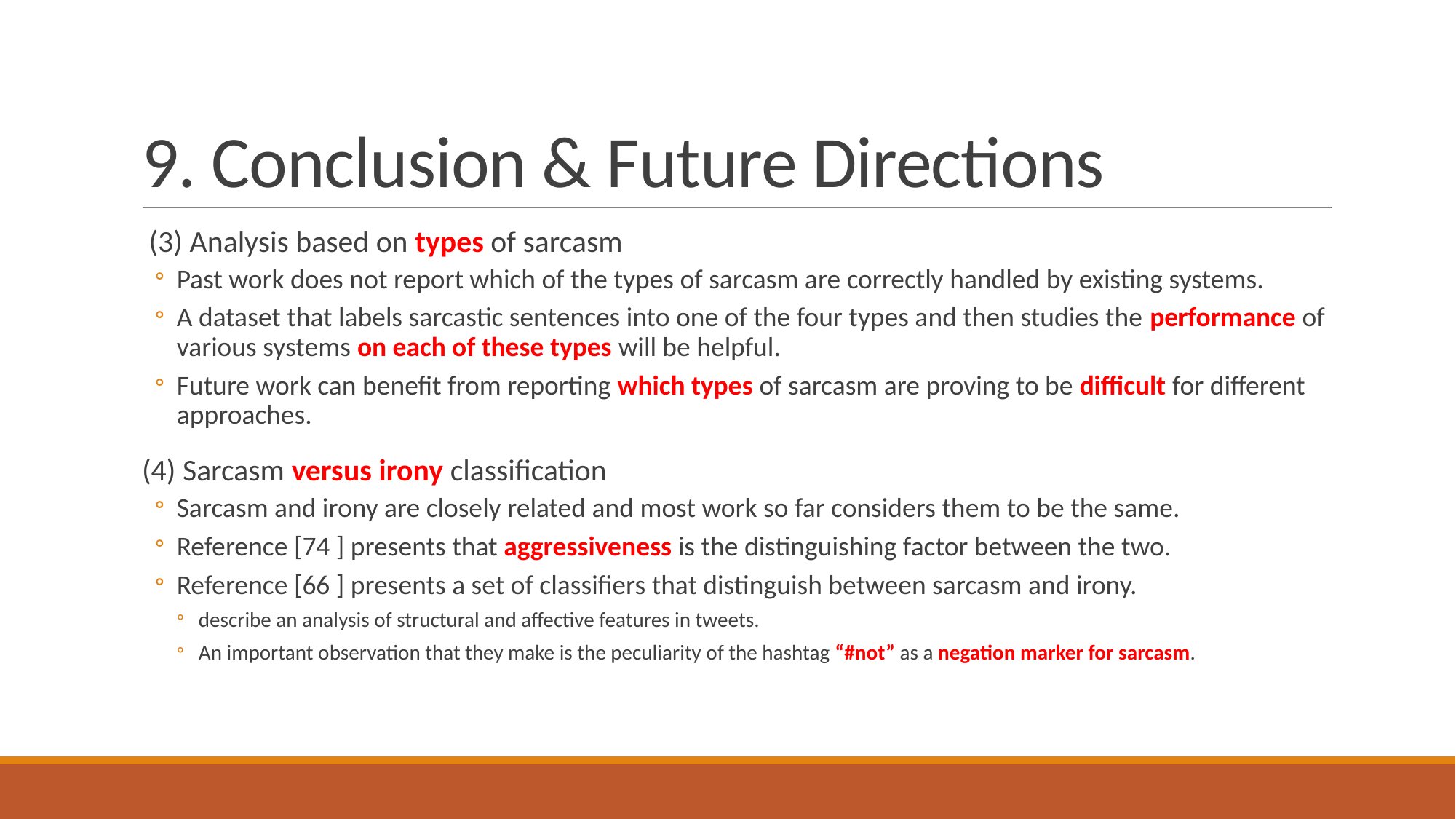

# 9. Conclusion & Future Directions
 (3) Analysis based on types of sarcasm
Past work does not report which of the types of sarcasm are correctly handled by existing systems.
A dataset that labels sarcastic sentences into one of the four types and then studies the performance of various systems on each of these types will be helpful.
Future work can benefit from reporting which types of sarcasm are proving to be difficult for different approaches.
(4) Sarcasm versus irony classification
Sarcasm and irony are closely related and most work so far considers them to be the same.
Reference [74 ] presents that aggressiveness is the distinguishing factor between the two.
Reference [66 ] presents a set of classifiers that distinguish between sarcasm and irony.
describe an analysis of structural and affective features in tweets.
An important observation that they make is the peculiarity of the hashtag “#not” as a negation marker for sarcasm.